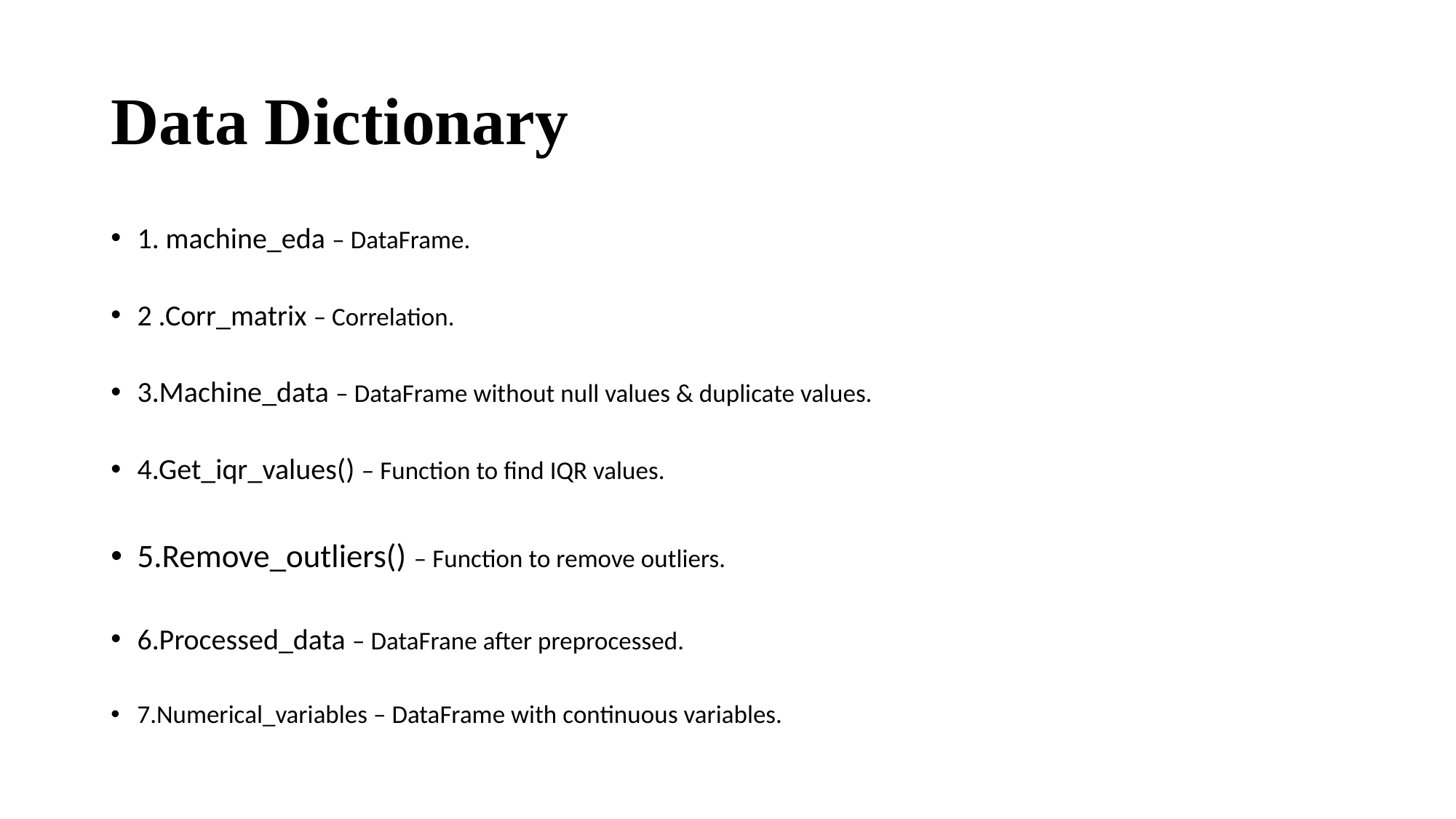

# Data Dictionary
1. machine_eda – DataFrame.

2 .Corr_matrix – Correlation.

3.Machine_data – DataFrame without null values & duplicate values.

4.Get_iqr_values() – Function to find IQR values.

5.Remove_outliers() – Function to remove outliers.

6.Processed_data – DataFrane after preprocessed.

7.Numerical_variables – DataFrame with continuous variables.